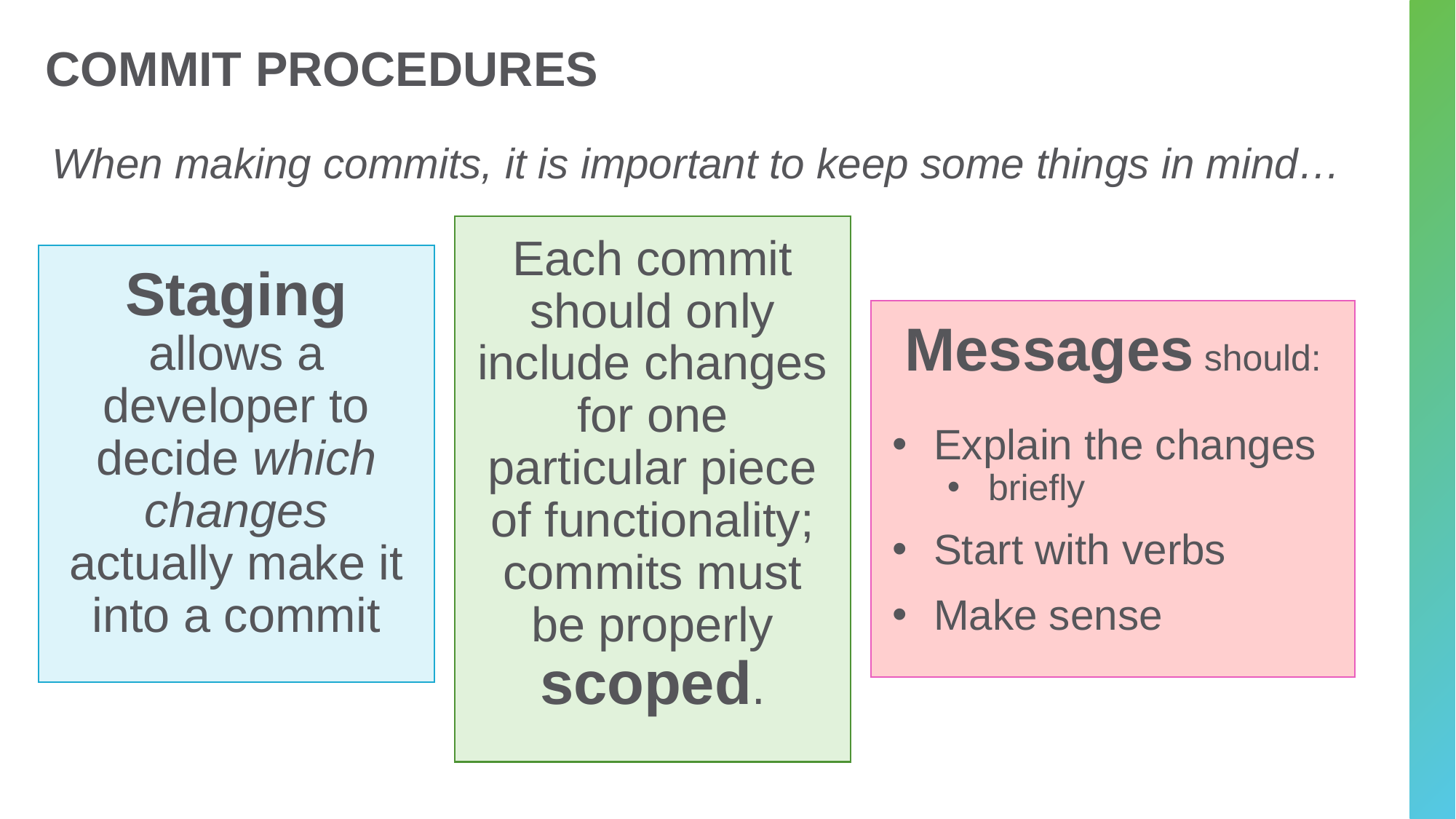

# Commit procedures
When making commits, it is important to keep some things in mind…
Each commit should only include changes for one particular piece of functionality; commits must be properly scoped.
Staging allows a developer to decide which changes actually make it into a commit
Messages should:

Explain the changes
briefly

Start with verbs

Make sense